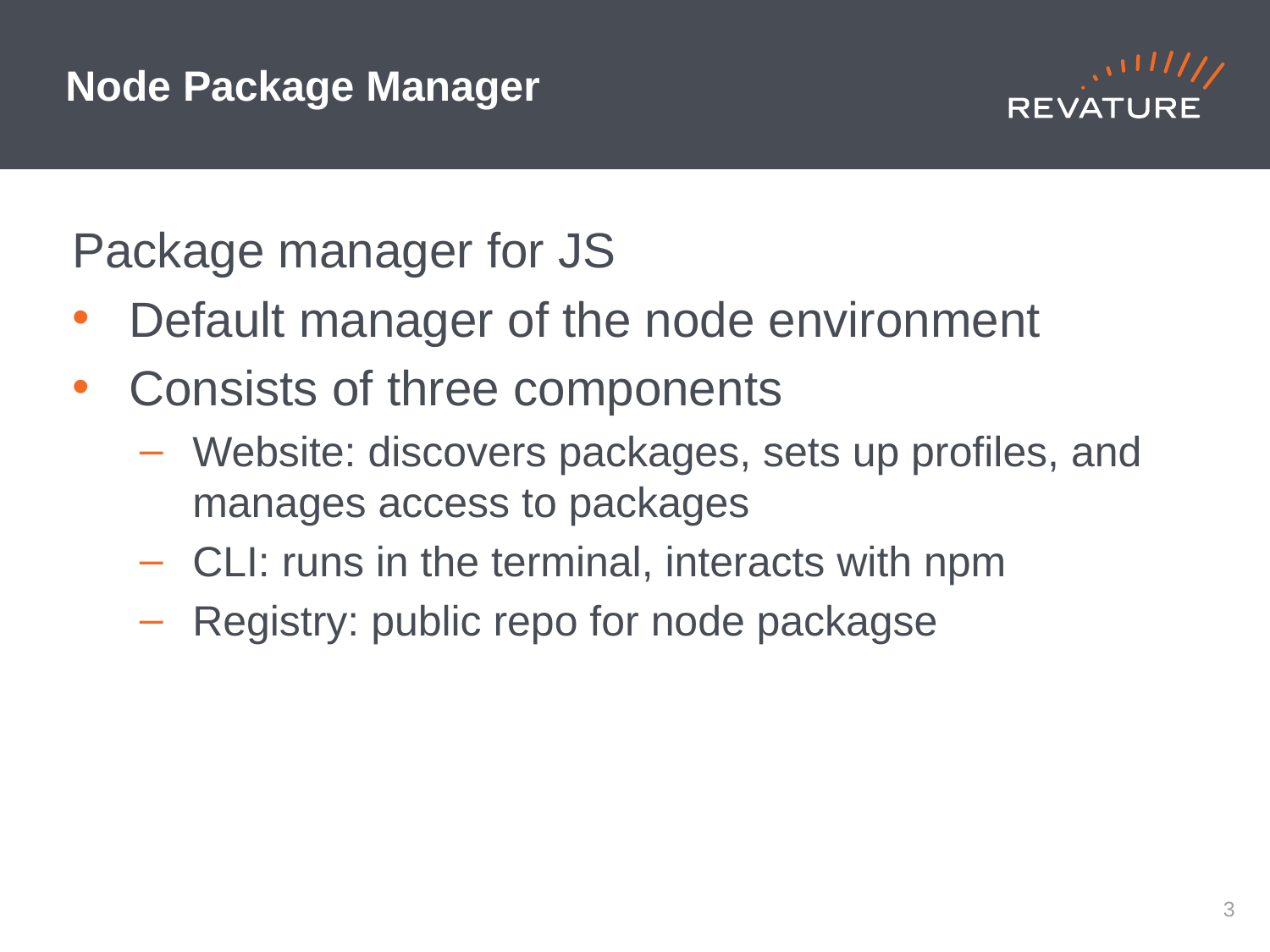

# Node Package Manager
Package manager for JS
Default manager of the node environment
Consists of three components
Website: discovers packages, sets up profiles, and manages access to packages
CLI: runs in the terminal, interacts with npm
Registry: public repo for node packagse
3